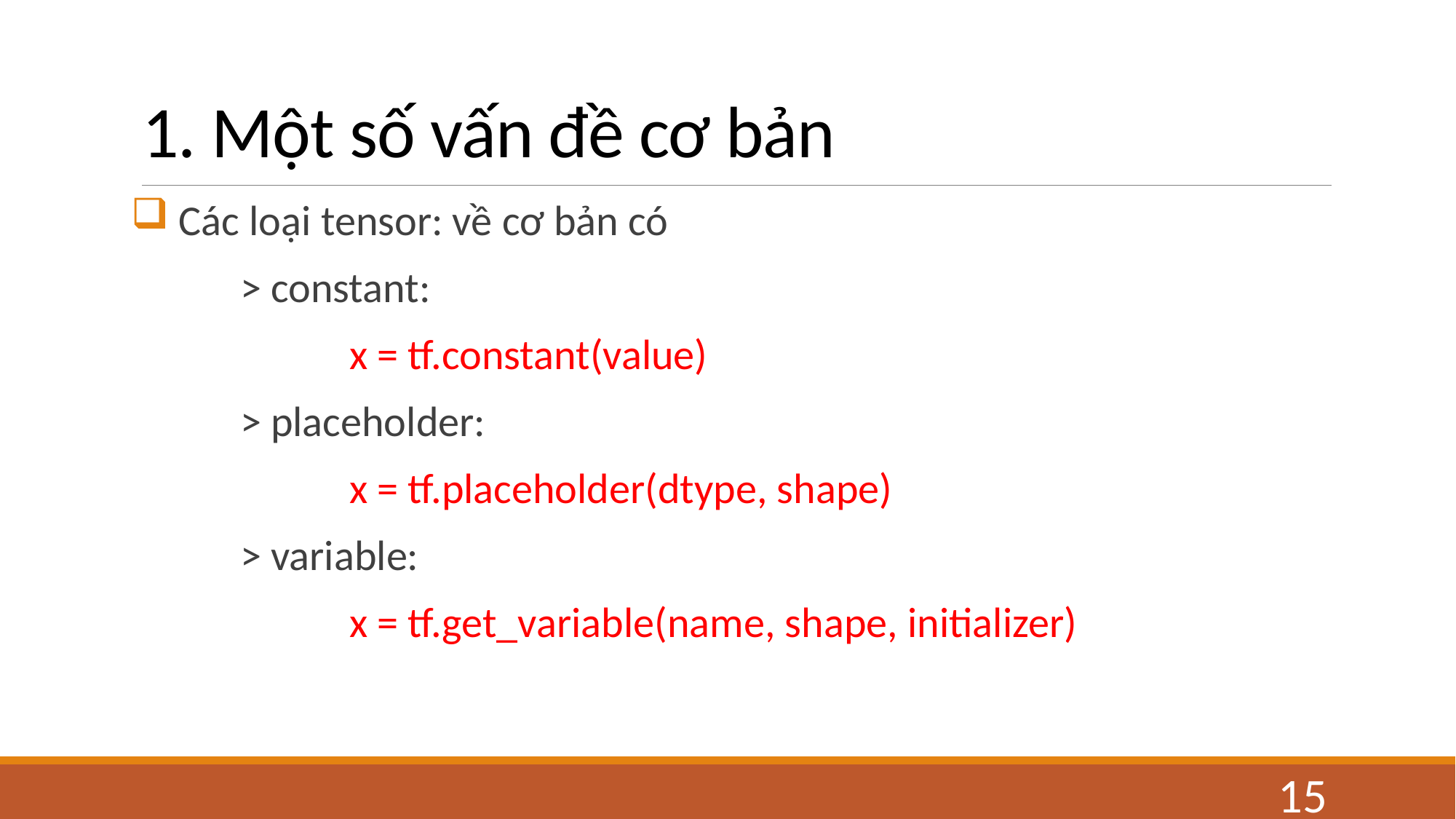

# 1. Một số vấn đề cơ bản
 Các loại tensor: về cơ bản có
	> constant:
		x = tf.constant(value)
	> placeholder:
		x = tf.placeholder(dtype, shape)
	> variable:
		x = tf.get_variable(name, shape, initializer)
15